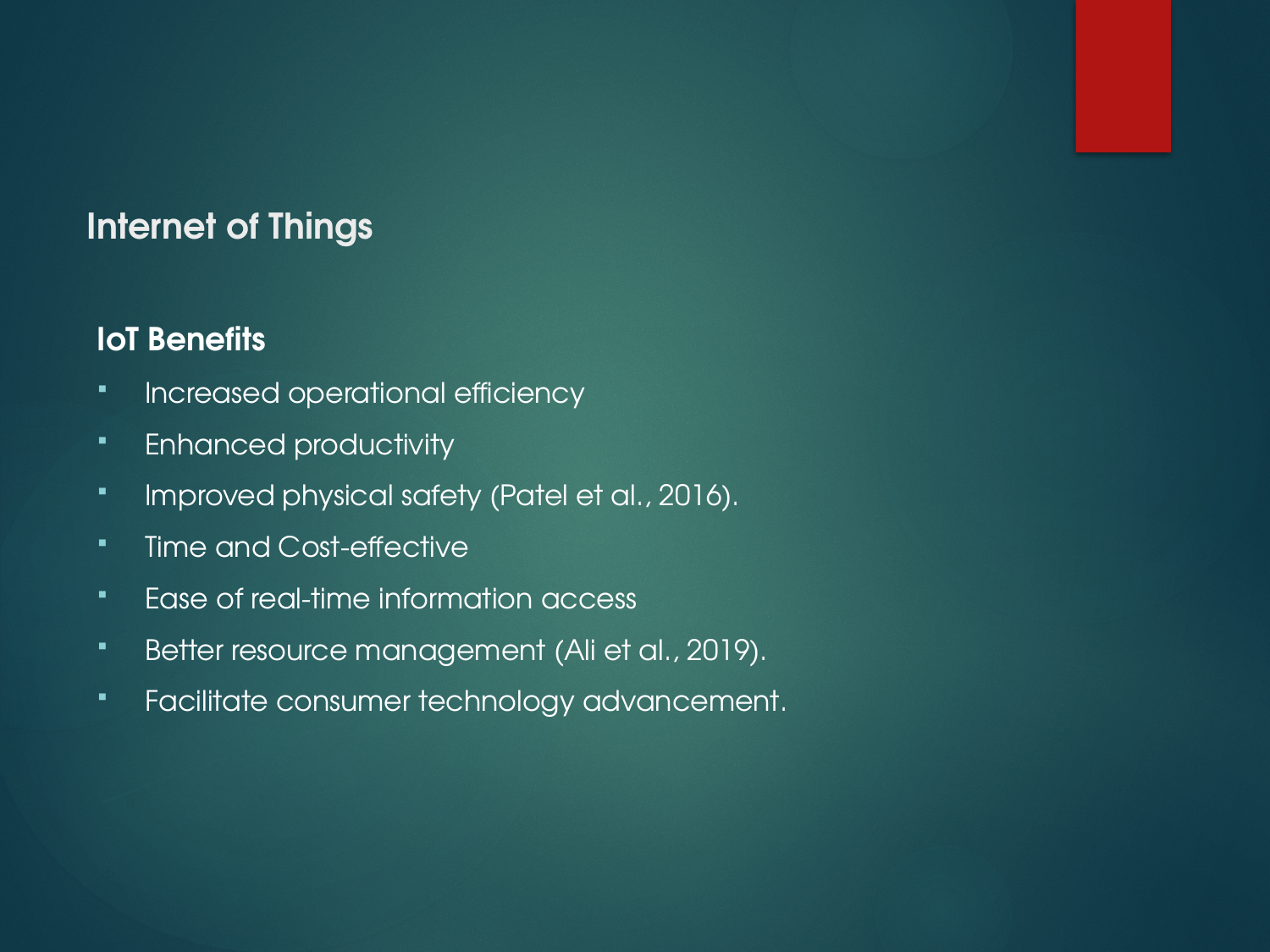

# Internet of Things

IoT Benefits
Increased operational efficiency
Enhanced productivity
Improved physical safety (Patel et al., 2016).
Time and Cost-effective
Ease of real-time information access
Better resource management (Ali et al., 2019).
Facilitate consumer technology advancement.